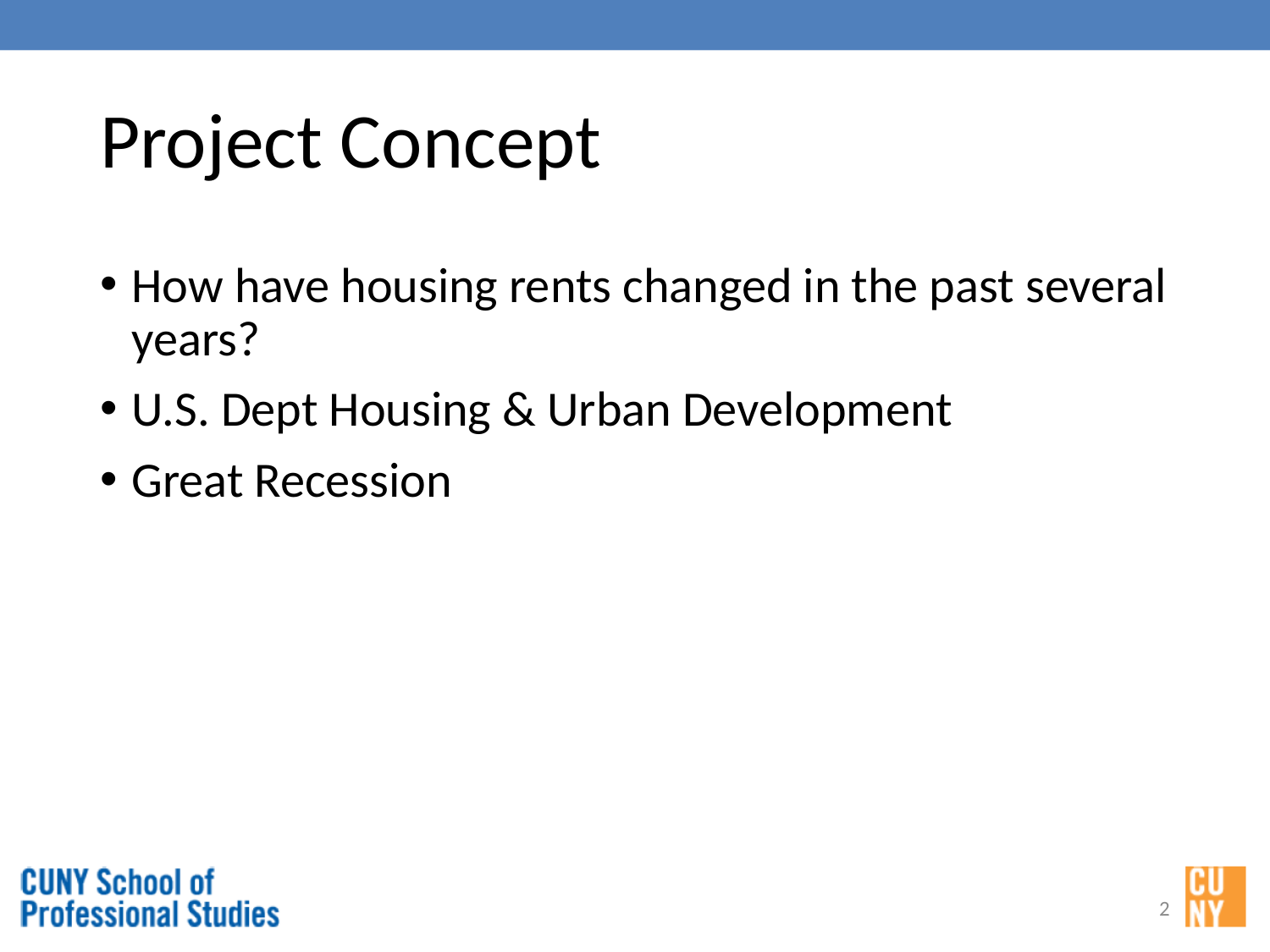

# Project Concept
How have housing rents changed in the past several years?
U.S. Dept Housing & Urban Development
Great Recession

2